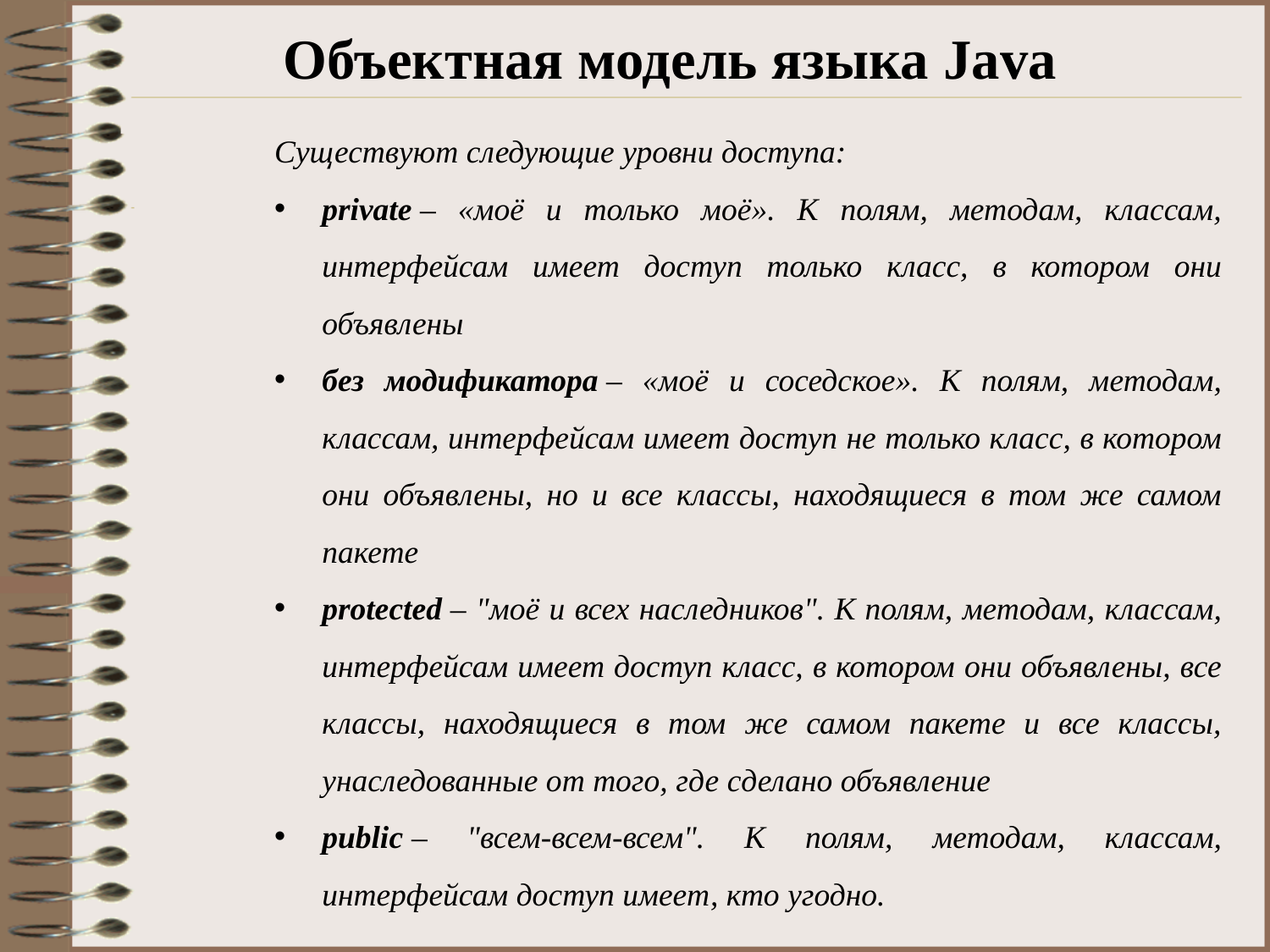

# Объектная модель языка Java
	Существуют следующие уровни доступа:
private – «моё и только моё». К полям, методам, классам, интерфейсам имеет доступ только класс, в котором они объявлены
без модификатора – «моё и соседское». К полям, методам, классам, интерфейсам имеет доступ не только класс, в котором они объявлены, но и все классы, находящиеся в том же самом пакете
protected – "моё и всех наследников". К полям, методам, классам, интерфейсам имеет доступ класс, в котором они объявлены, все классы, находящиеся в том же самом пакете и все классы, унаследованные от того, где сделано объявление
public – "всем-всем-всем". К полям, методам, классам, интерфейсам доступ имеет, кто угодно.